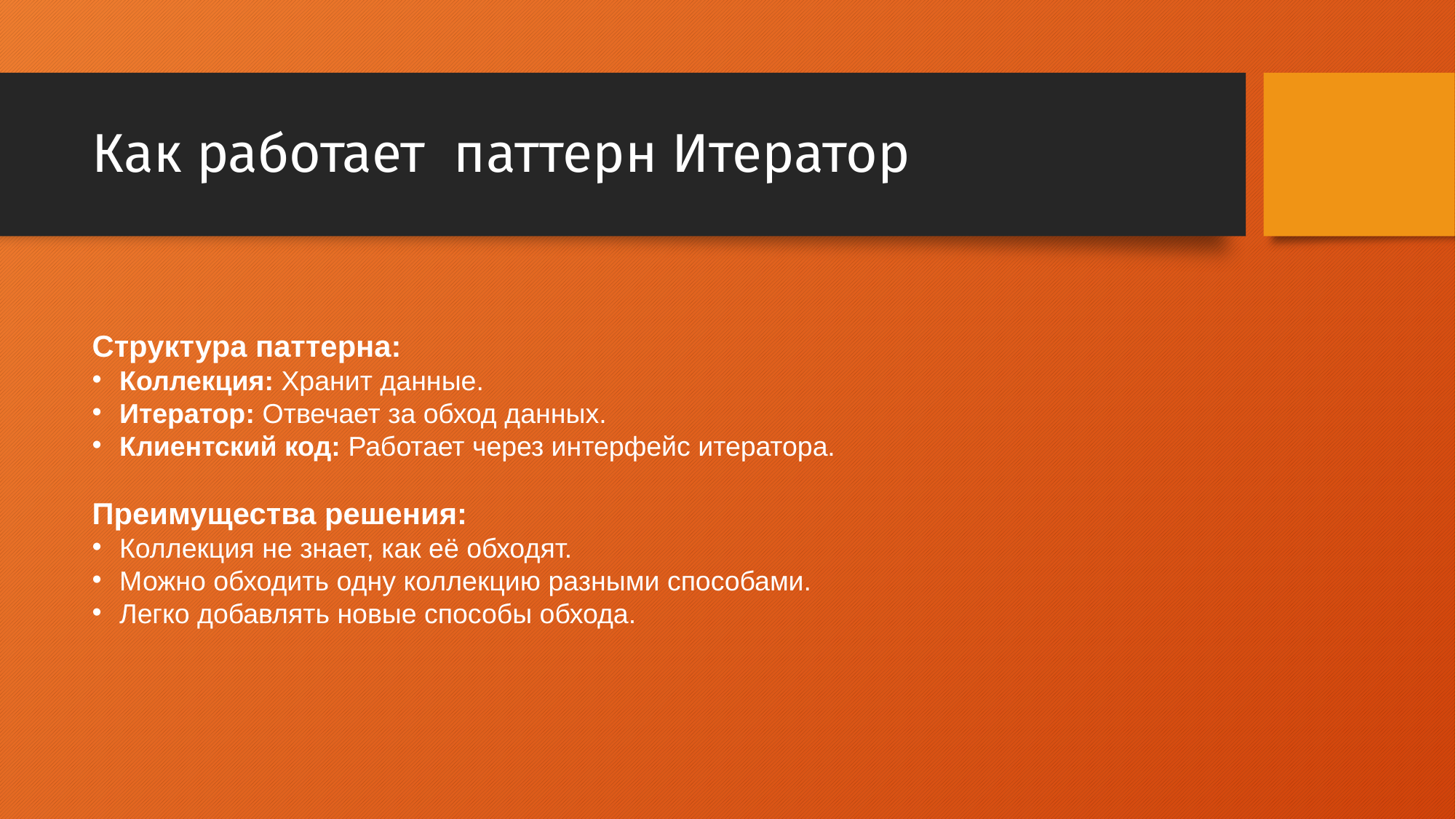

# Как работает  паттерн Итератор
Структура паттерна:
Коллекция: Хранит данные.
Итератор: Отвечает за обход данных.
Клиентский код: Работает через интерфейс итератора.

Преимущества решения:
Коллекция не знает, как её обходят.
Можно обходить одну коллекцию разными способами.
Легко добавлять новые способы обхода.